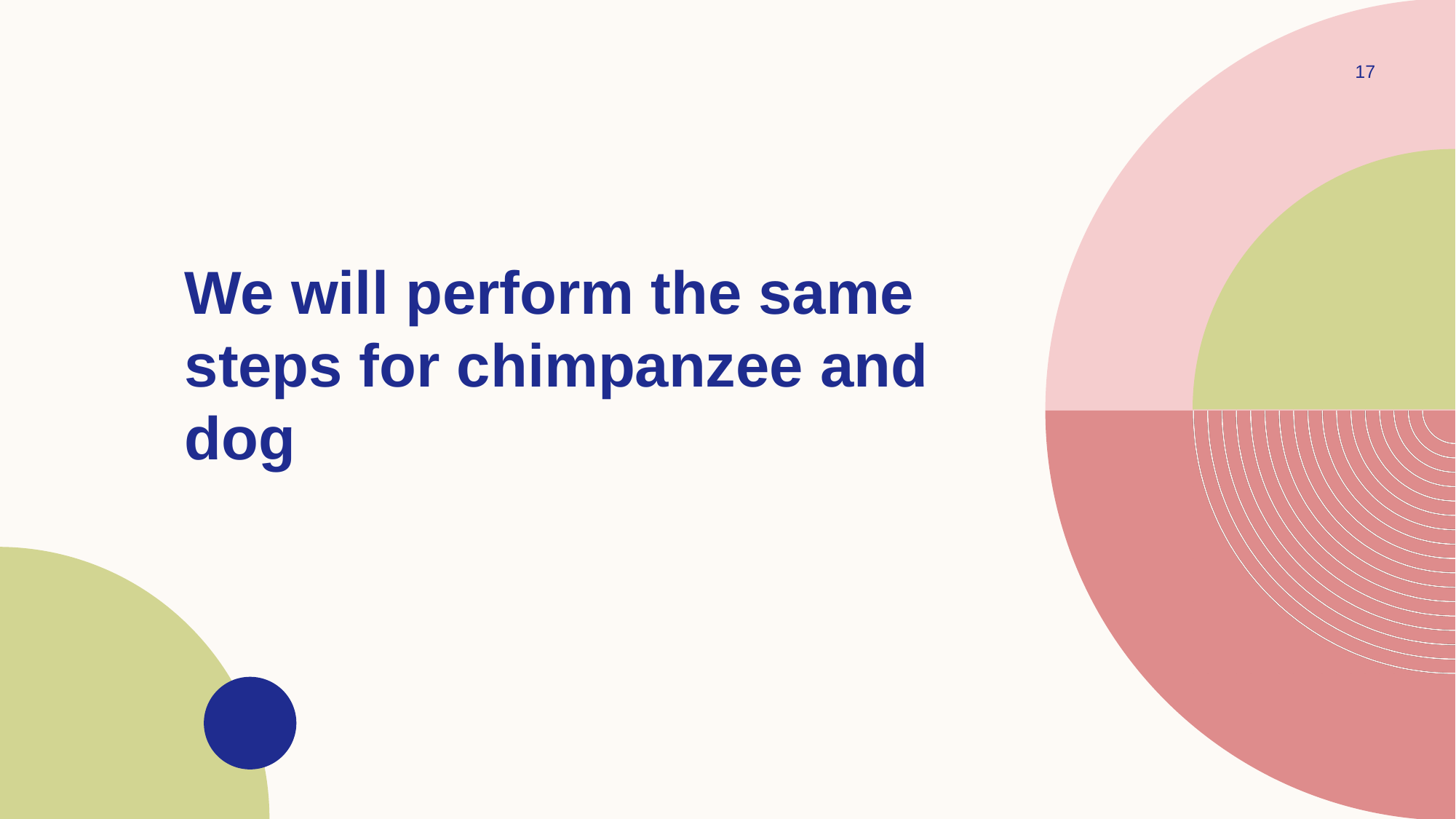

17
We will perform the same steps for chimpanzee and dog